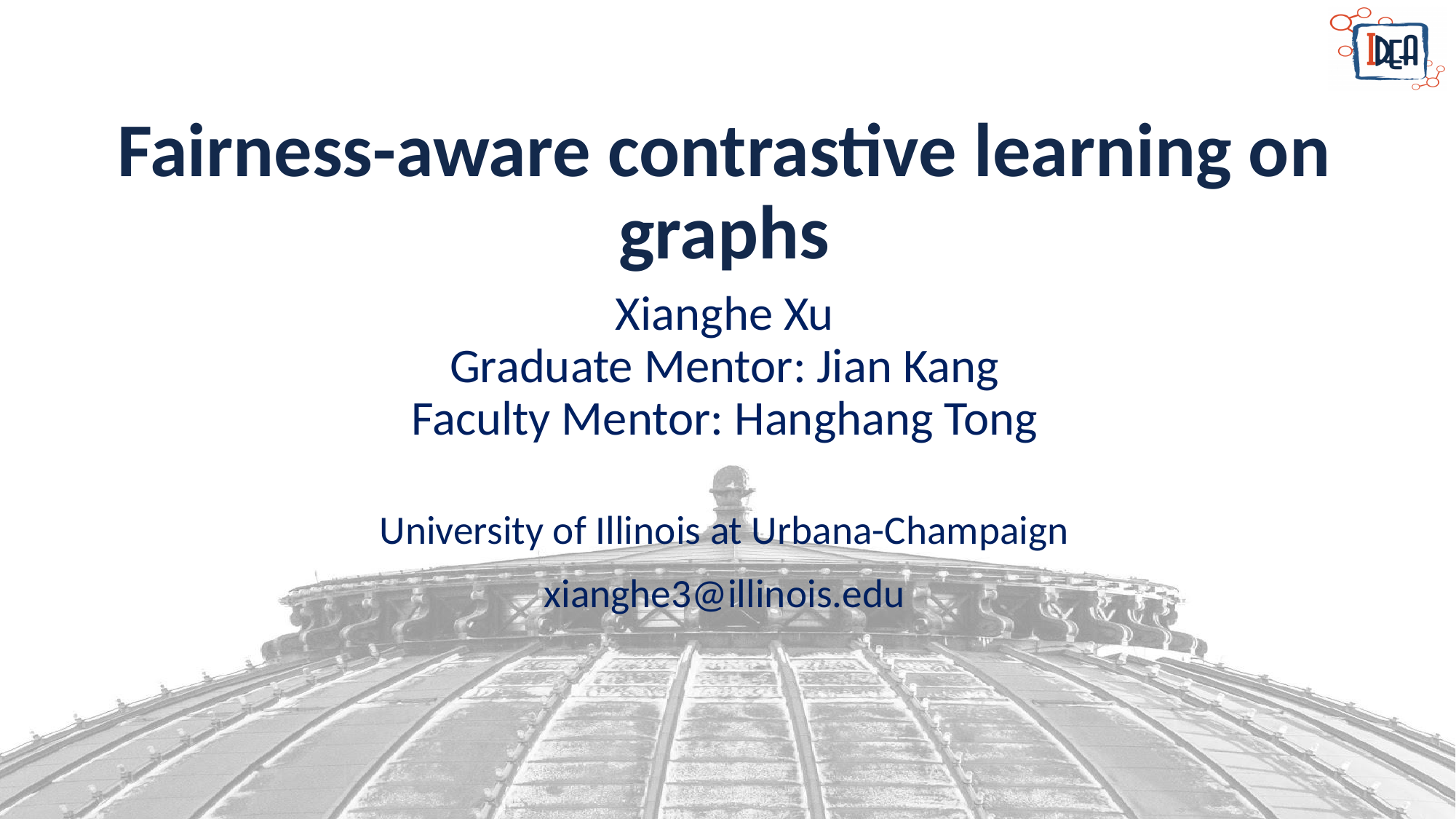

Fairness-aware contrastive learning on graphs
Xianghe Xu
Graduate Mentor: Jian Kang
Faculty Mentor: Hanghang Tong

University of Illinois at Urbana-Champaign
xianghe3@illinois.edu